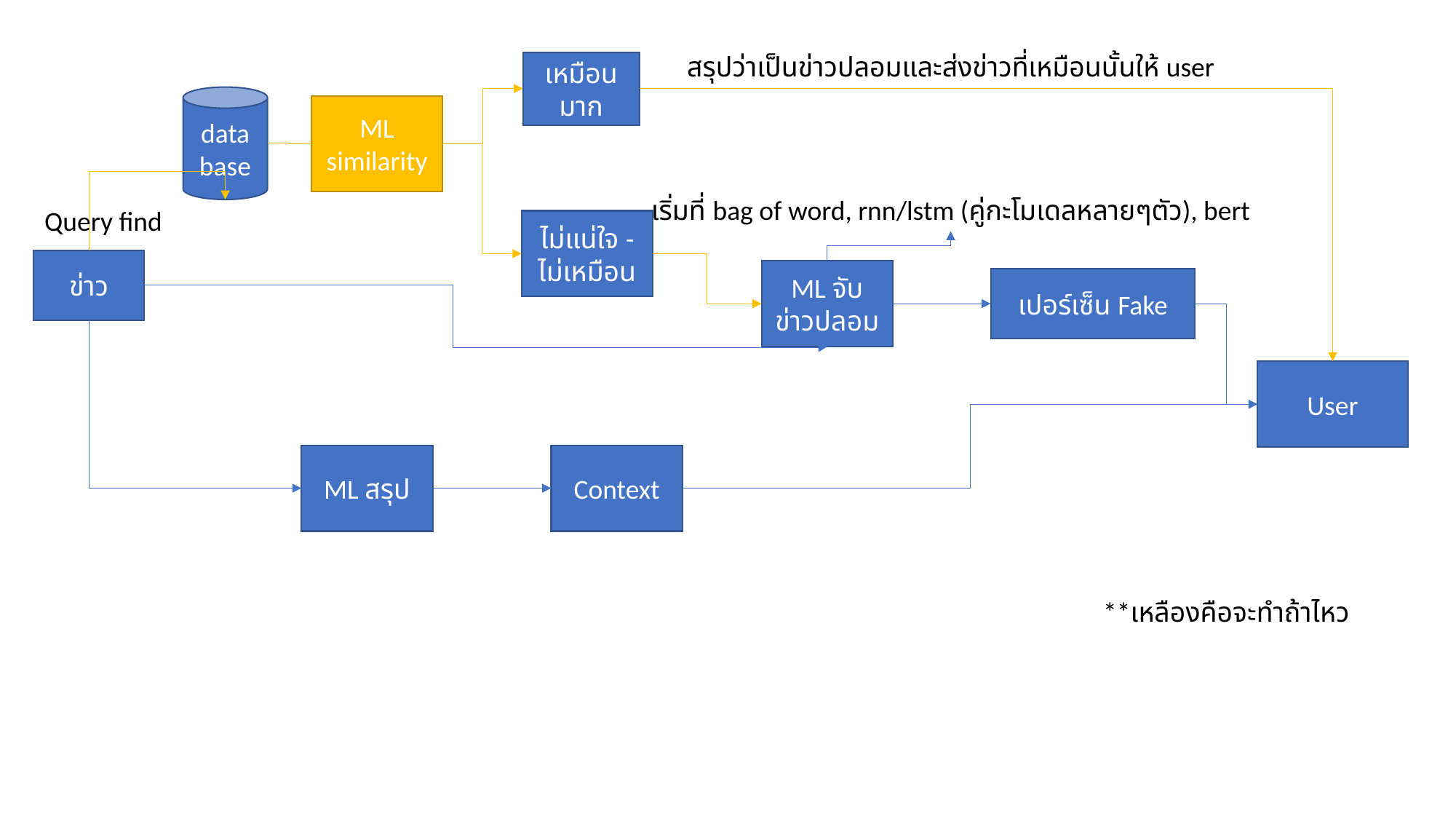

สรุปว่าเป็นข่าวปลอมและส่งข่าวที่เหมือนนั้นให้ user
เหมือนมาก
database
ML similarity
เริ่มที่ bag of word, rnn/lstm (คู่กะโมเดลหลายๆตัว), bert
Query find
ไม่แน่ใจ - ไม่เหมือน
ข่าว
ML จับข่าวปลอม
เปอร์เซ็น Fake
User
ML สรุป
Context
**เหลืองคือจะทำถ้าไหว